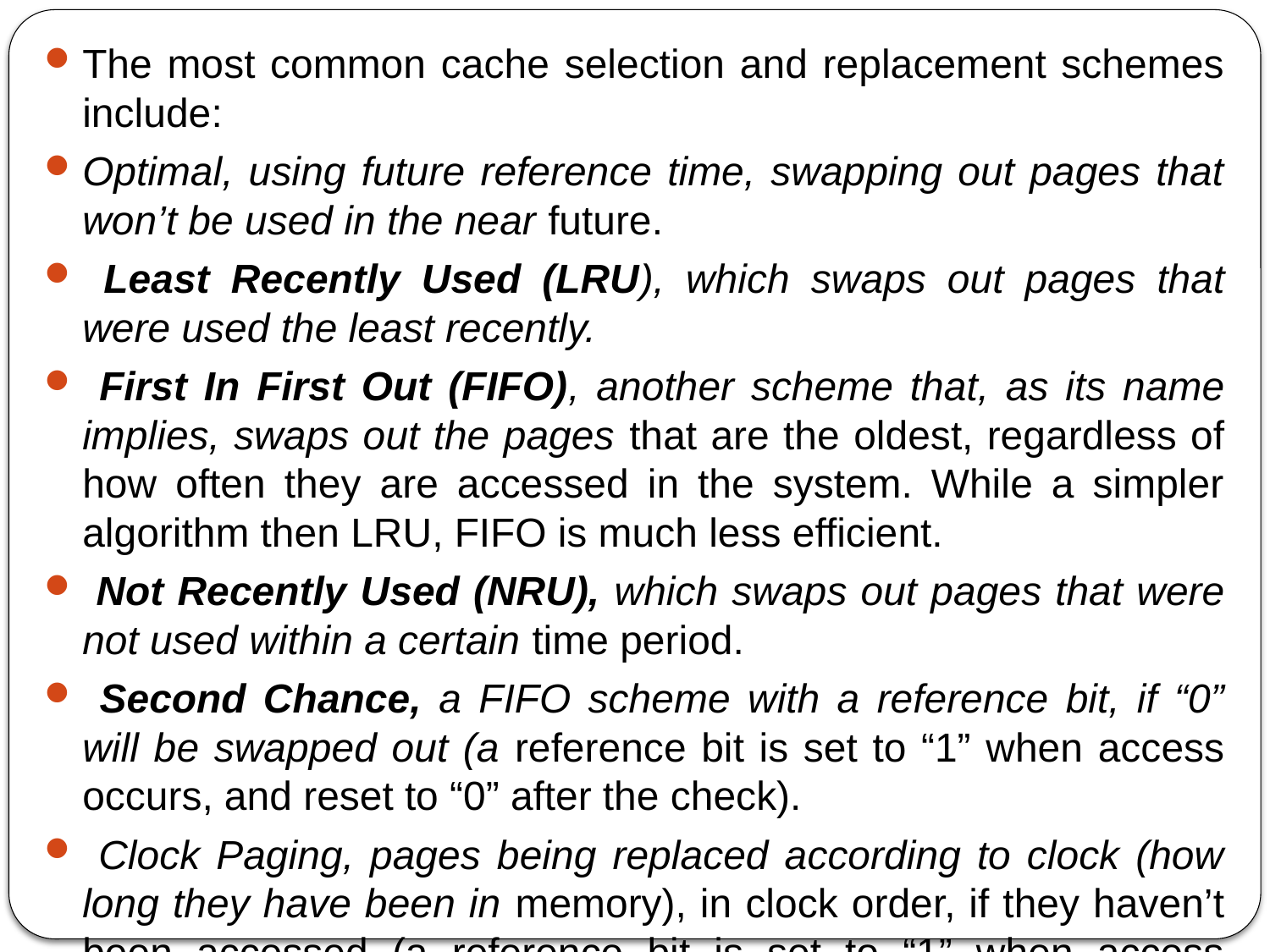

The most common cache selection and replacement schemes include:
Optimal, using future reference time, swapping out pages that won’t be used in the near future.
 Least Recently Used (LRU), which swaps out pages that were used the least recently.
 First In First Out (FIFO), another scheme that, as its name implies, swaps out the pages that are the oldest, regardless of how often they are accessed in the system. While a simpler algorithm then LRU, FIFO is much less efficient.
 Not Recently Used (NRU), which swaps out pages that were not used within a certain time period.
 Second Chance, a FIFO scheme with a reference bit, if “0” will be swapped out (a reference bit is set to “1” when access occurs, and reset to “0” after the check).
 Clock Paging, pages being replaced according to clock (how long they have been in memory), in clock order, if they haven’t been accessed (a reference bit is set to “1” when access occurs, and reset to “0” after the check).